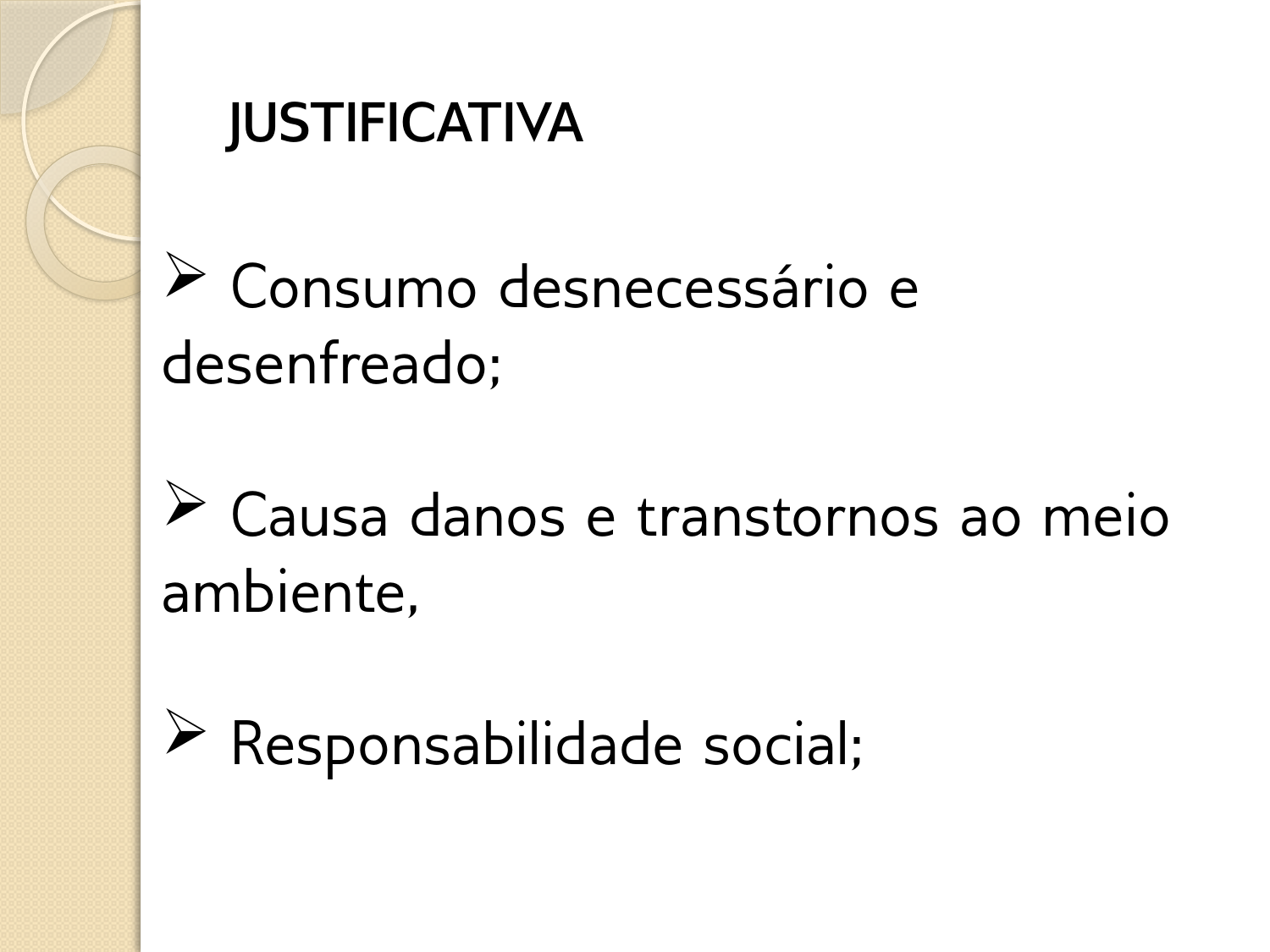

JUSTIFICATIVA
 Consumo desnecessário e desenfreado;

 Causa danos e transtornos ao meio ambiente,

 Responsabilidade social;